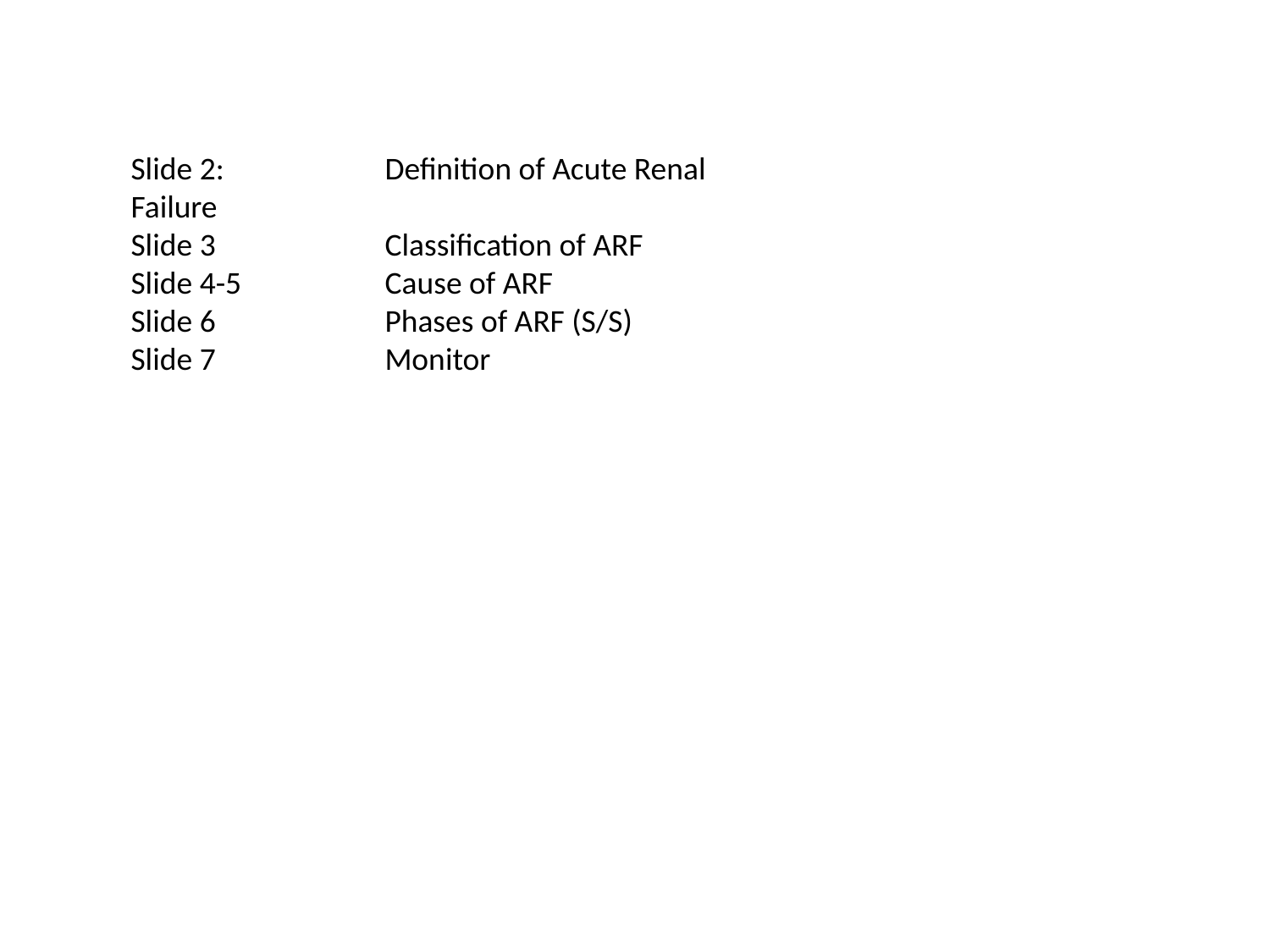

Slide 2:		Definition of Acute Renal Failure
Slide 3		Classification of ARF
Slide 4-5		Cause of ARF
Slide 6		Phases of ARF (S/S)
Slide 7		Monitor